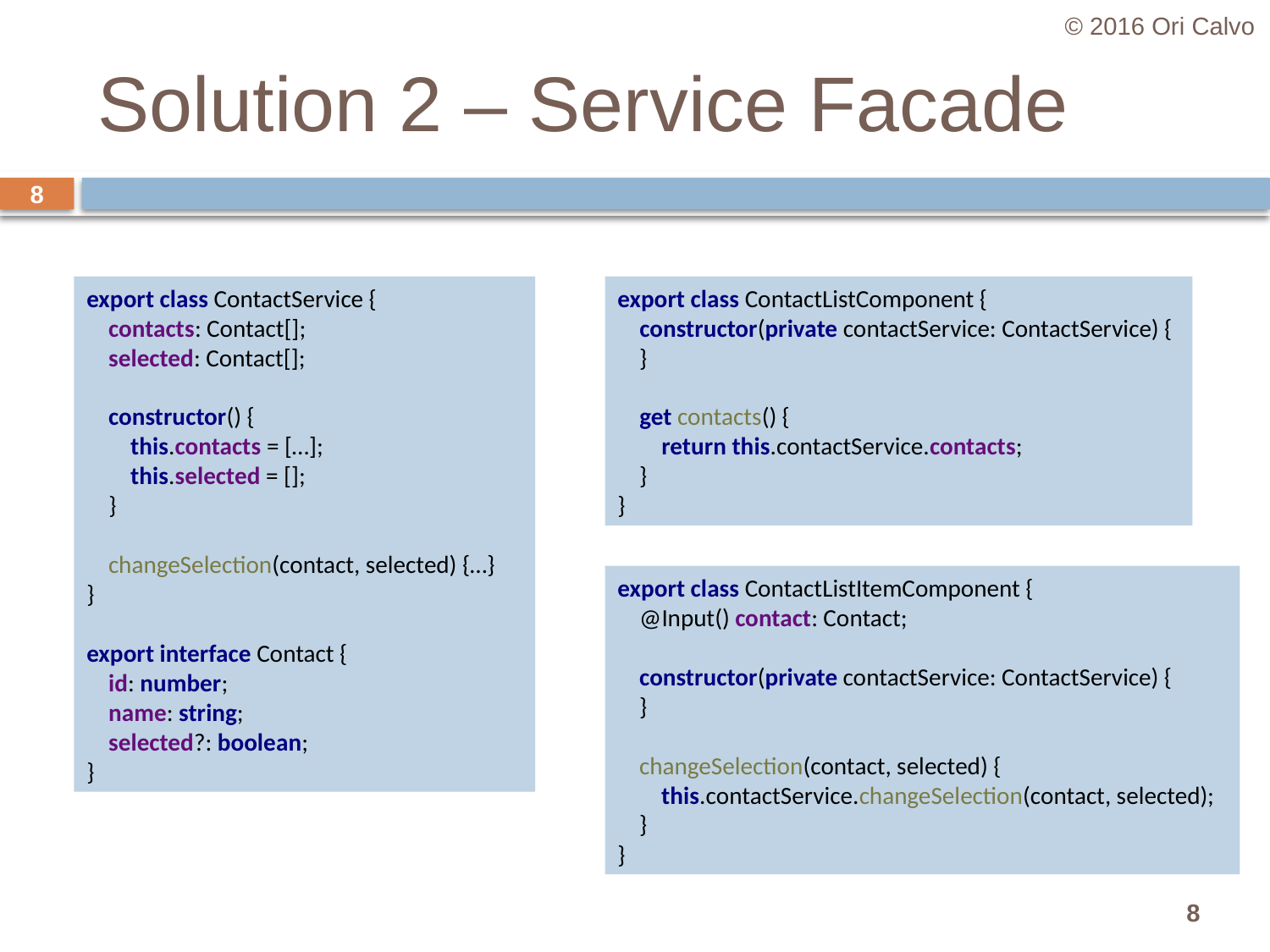

© 2016 Ori Calvo
# Solution 2 – Service Facade
8
export class ContactService {
    contacts: Contact[];
    selected: Contact[];
    constructor() {
        this.contacts = […];
        this.selected = [];
    }
    changeSelection(contact, selected) {…}
}
export interface Contact {
    id: number;
    name: string;
    selected?: boolean;
}
export class ContactListComponent {
    constructor(private contactService: ContactService) {
    }
    get contacts() {
        return this.contactService.contacts;
    }
}
export class ContactListItemComponent {
    @Input() contact: Contact;
    constructor(private contactService: ContactService) {
    }
    changeSelection(contact, selected) {
        this.contactService.changeSelection(contact, selected);
    }
}